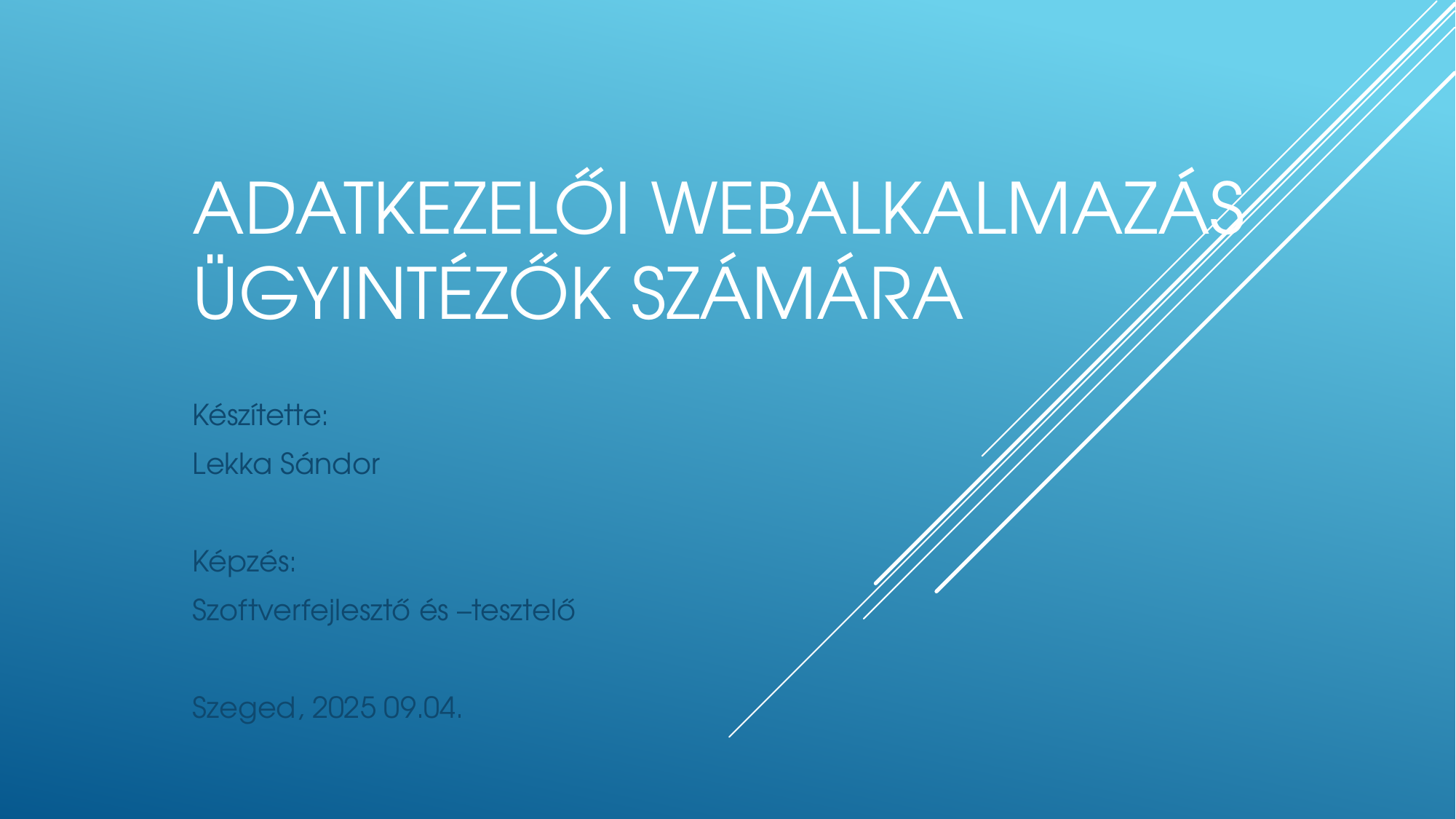

# Adatkezelői webalkalmazás ügyintézők számára
Készítette:
Lekka Sándor

Képzés:
Szoftverfejlesztő és –tesztelő

Szeged, 2025 09.04.